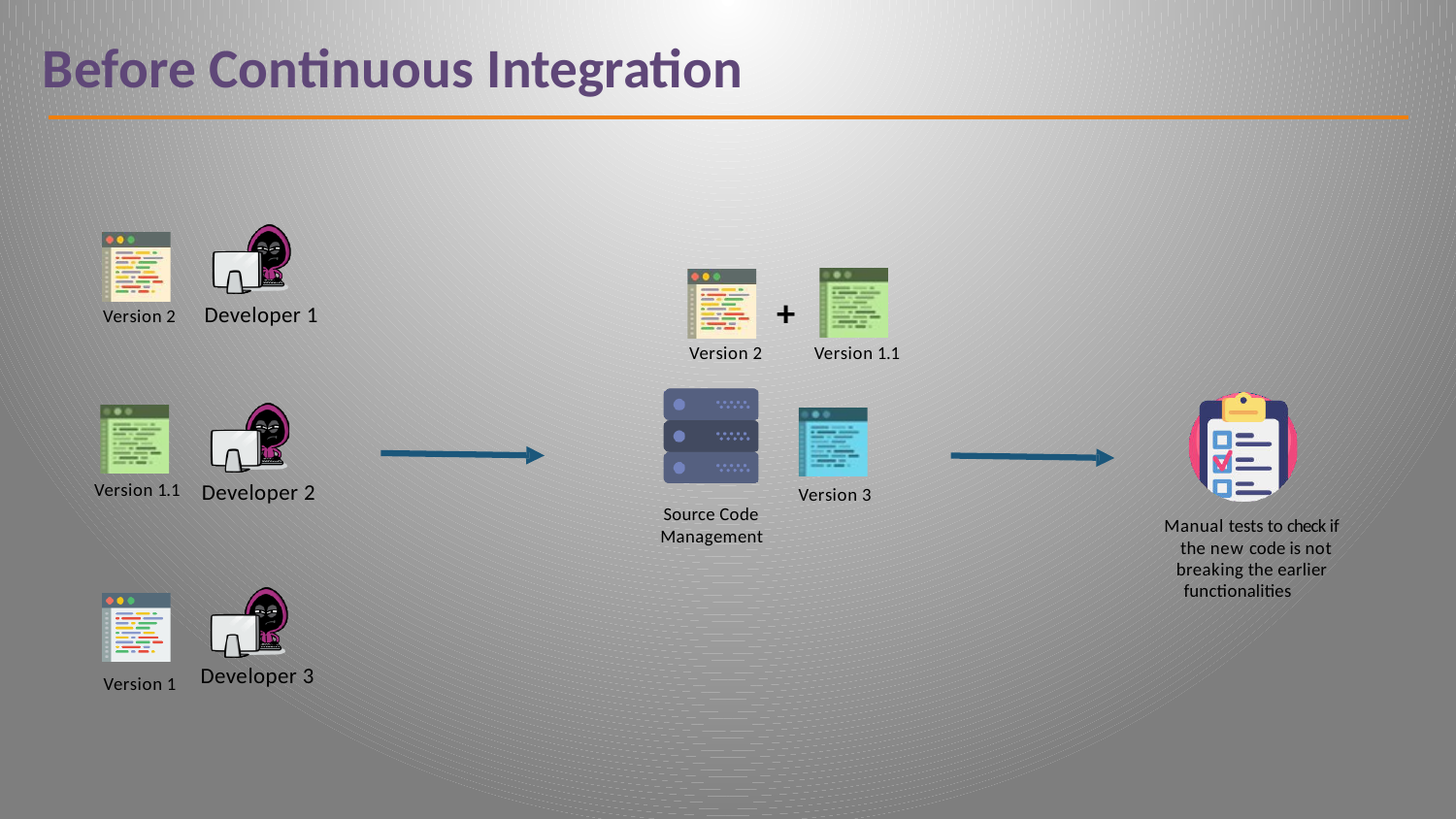

# Before Continuous Integration

+
Developer 1
Version 2
Version 1.1
Version 2

Developer 2
Version 1.1
Version 3
Source Code
Management
Manual tests to check if  the new code is not  breaking the earlier
functionalities

Developer 3
Version 1